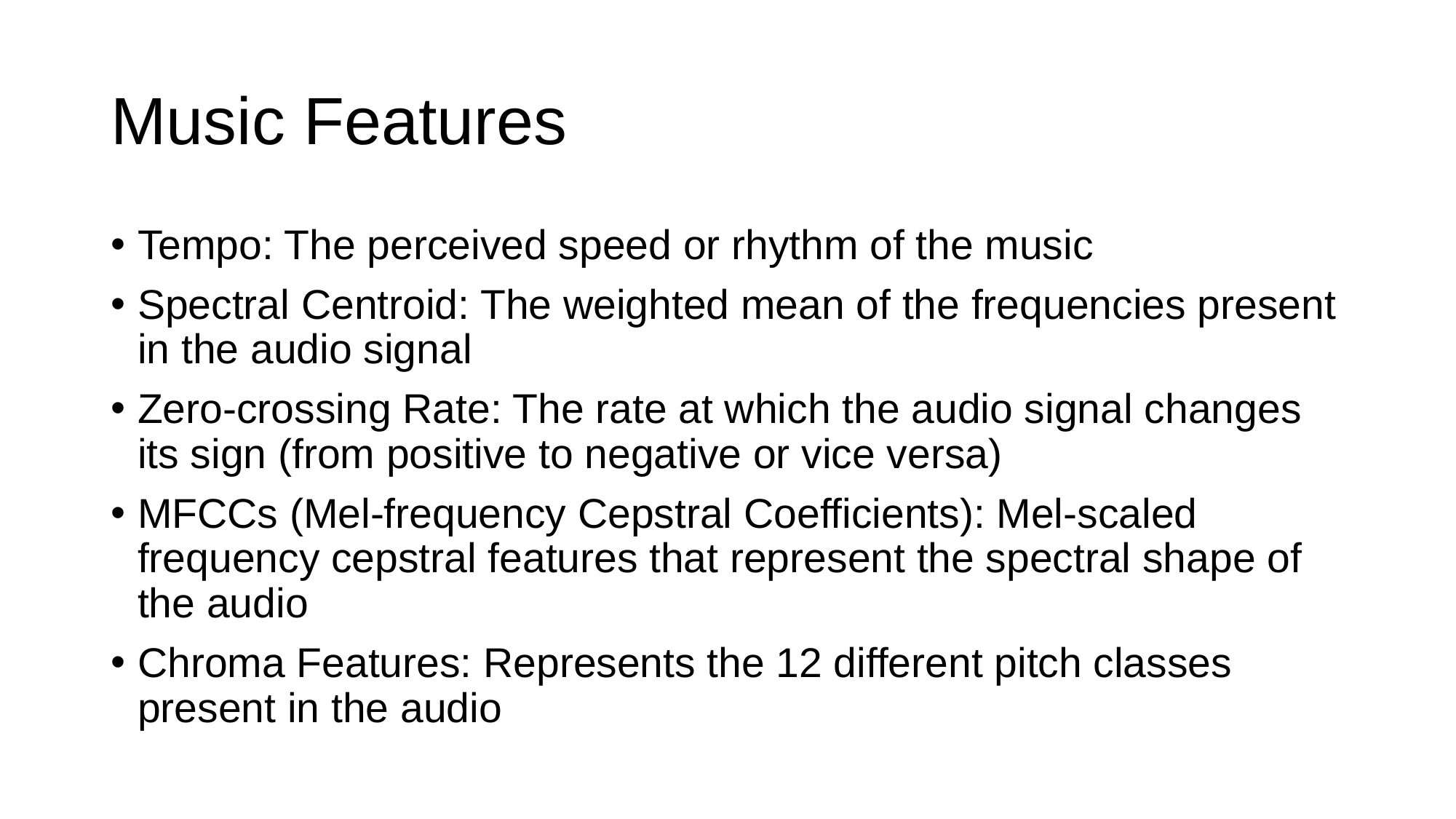

# Music Features
Tempo: The perceived speed or rhythm of the music
Spectral Centroid: The weighted mean of the frequencies present in the audio signal
Zero-crossing Rate: The rate at which the audio signal changes its sign (from positive to negative or vice versa)
MFCCs (Mel-frequency Cepstral Coefficients): Mel-scaled frequency cepstral features that represent the spectral shape of the audio
Chroma Features: Represents the 12 different pitch classes present in the audio